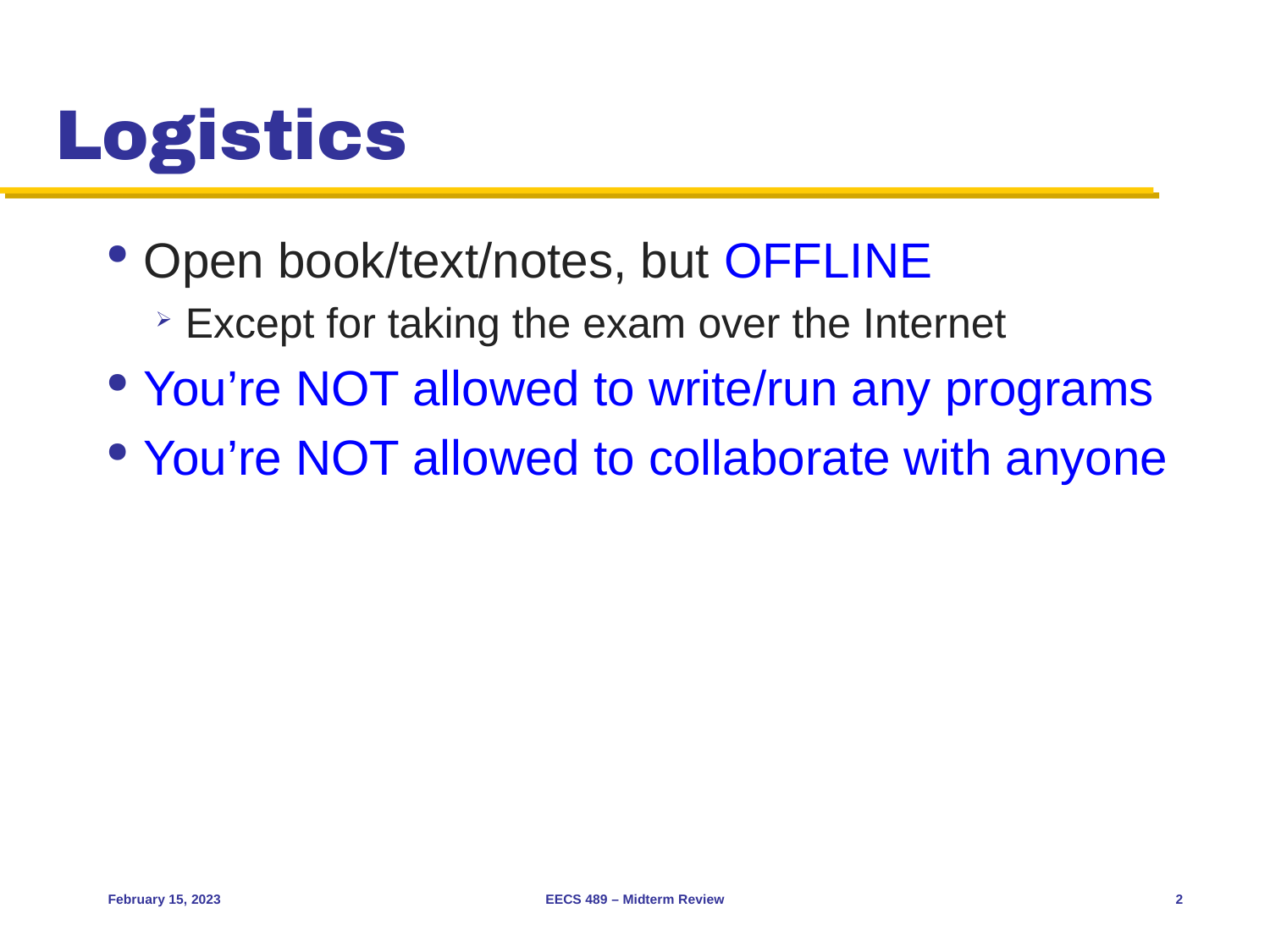

# Logistics
Open book/text/notes, but OFFLINE
Except for taking the exam over the Internet
You’re NOT allowed to write/run any programs
You’re NOT allowed to collaborate with anyone
February 15, 2023
EECS 489 – Midterm Review
2